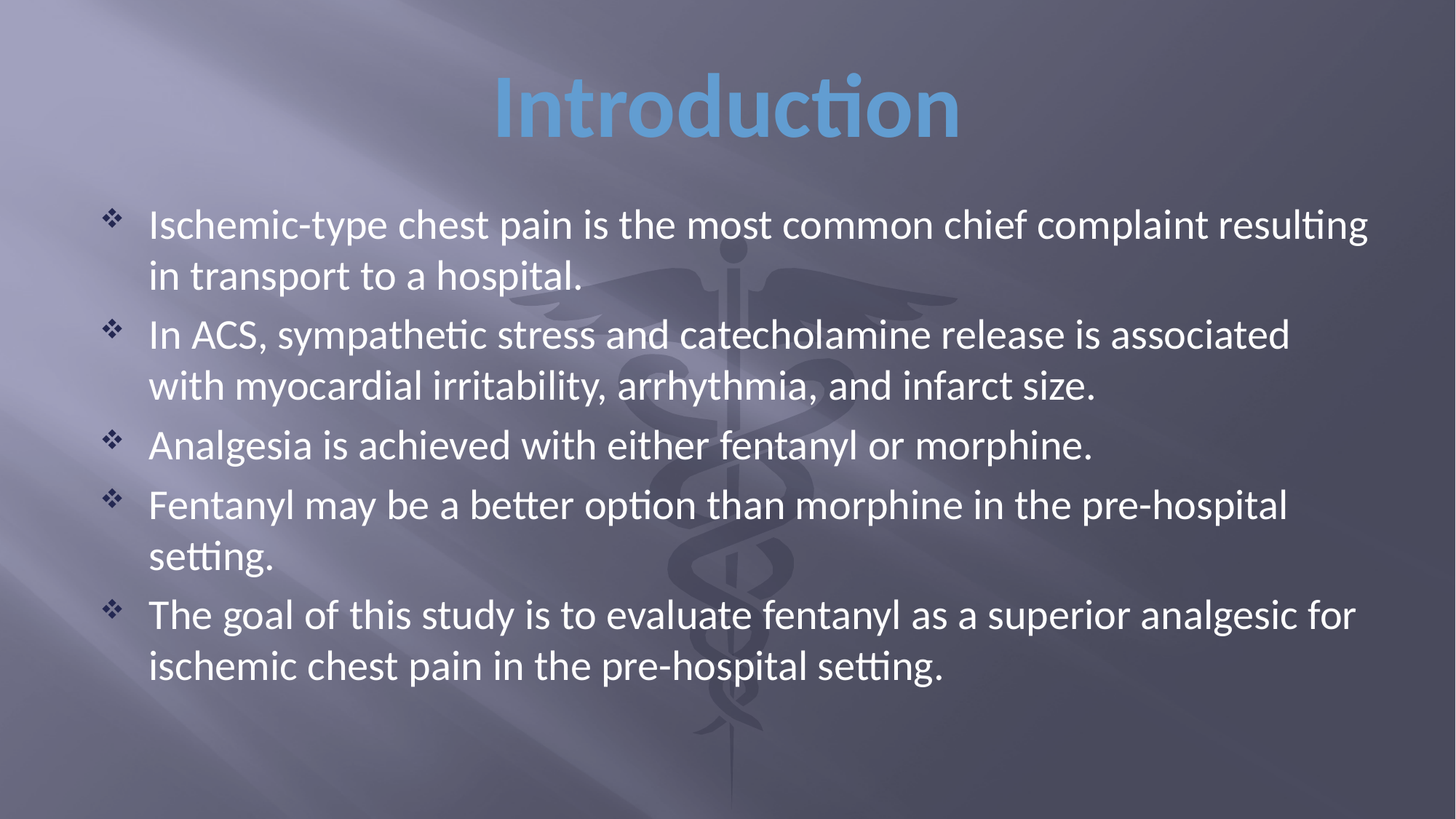

# Introduction
Ischemic-type chest pain is the most common chief complaint resulting in transport to a hospital.
In ACS, sympathetic stress and catecholamine release is associated with myocardial irritability, arrhythmia, and infarct size.
Analgesia is achieved with either fentanyl or morphine.
Fentanyl may be a better option than morphine in the pre-hospital setting.
The goal of this study is to evaluate fentanyl as a superior analgesic for ischemic chest pain in the pre-hospital setting.